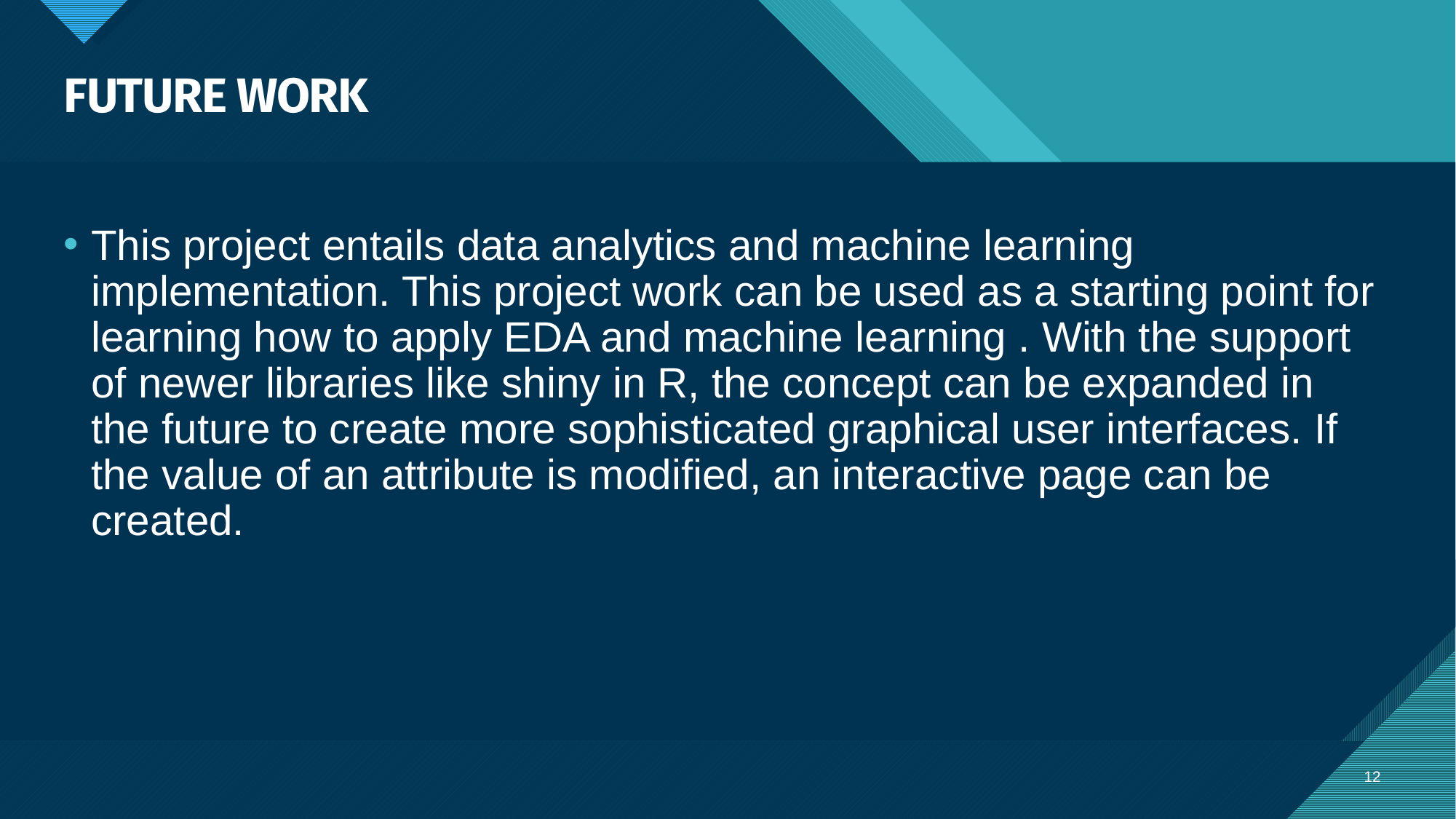

# FUTURE WORK
This project entails data analytics and machine learning implementation. This project work can be used as a starting point for learning how to apply EDA and machine learning . With the support of newer libraries like shiny in R, the concept can be expanded in the future to create more sophisticated graphical user interfaces. If the value of an attribute is modified, an interactive page can be created.
12